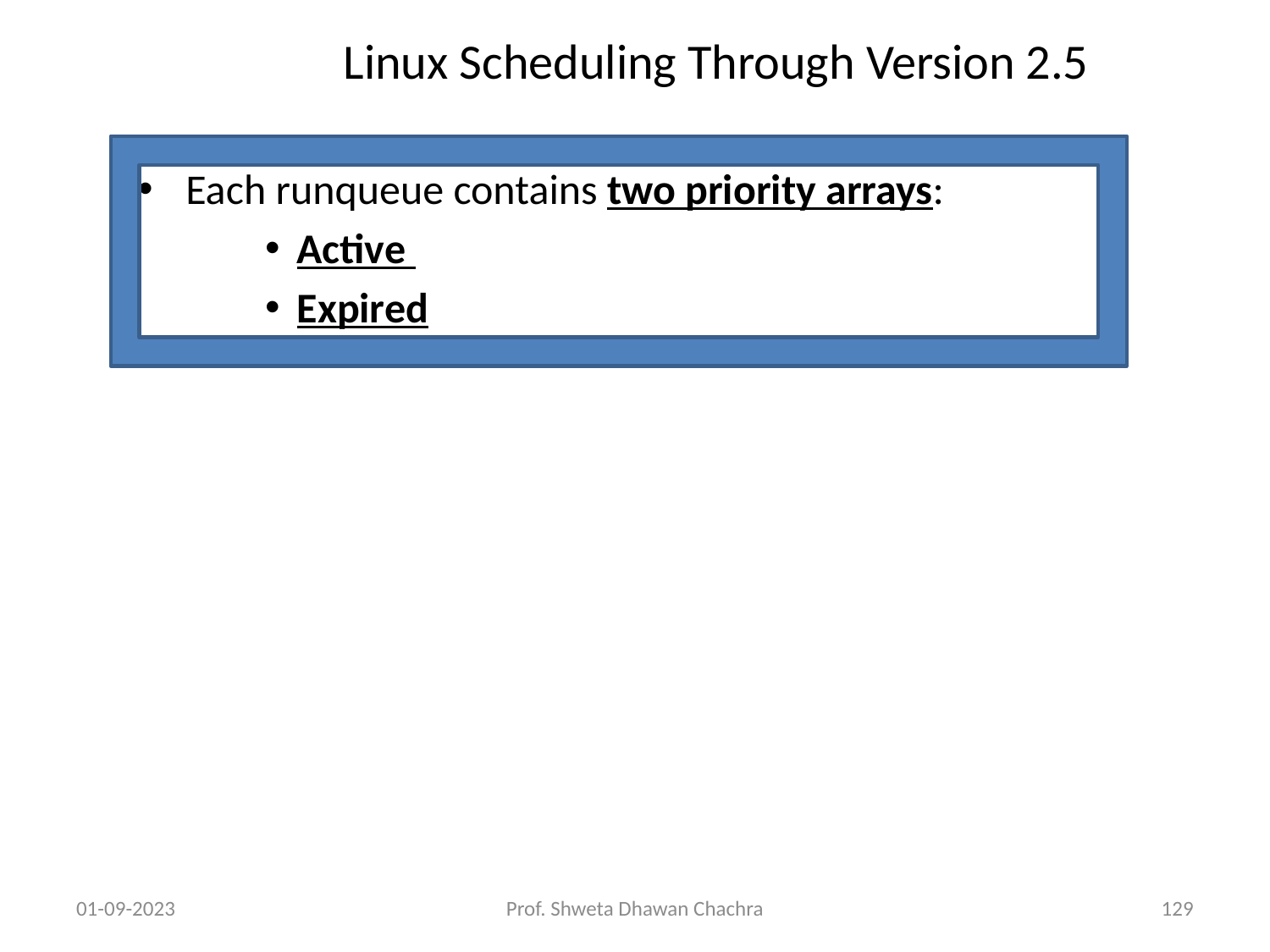

# Linux Scheduling Through Version 2.5

Each runqueue contains two priority arrays:
Active
Expired
01-09-2023
Prof. Shweta Dhawan Chachra
129